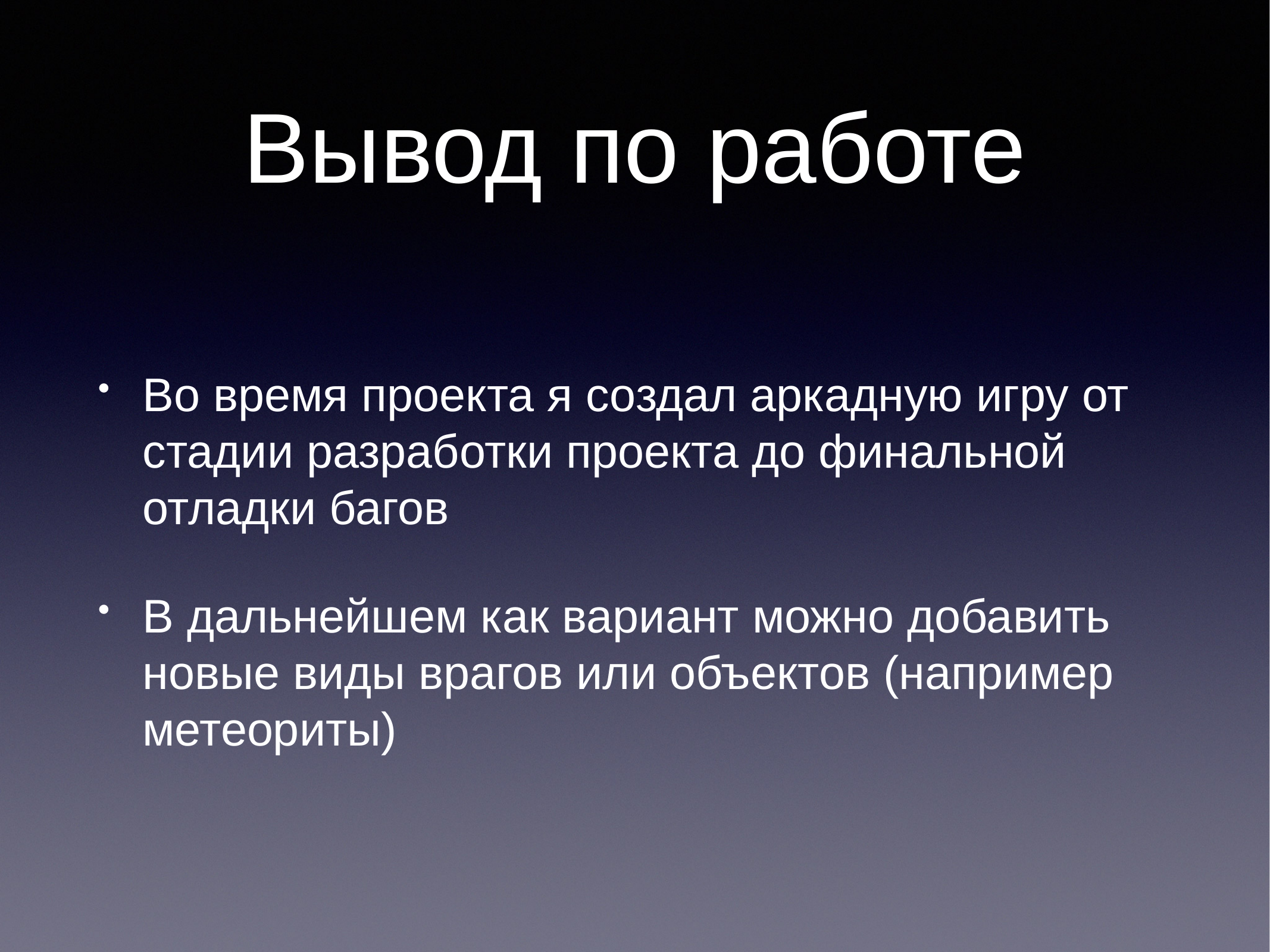

# Вывод по работе
Во время проекта я создал аркадную игру от стадии разработки проекта до финальной отладки багов
В дальнейшем как вариант можно добавить новые виды врагов или объектов (например метеориты)